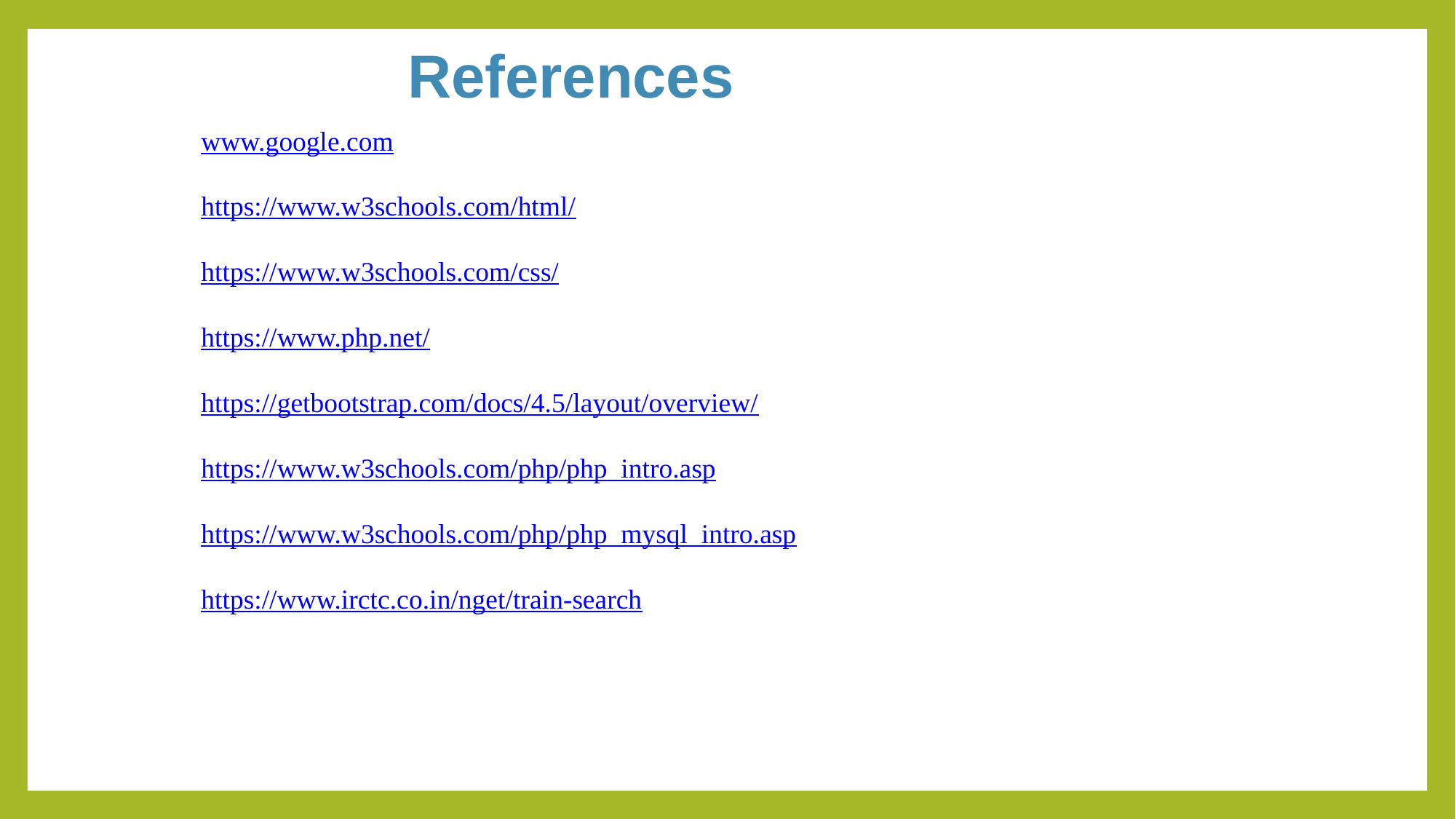

References
www.google.com

https://www.w3schools.com/html/

https://www.w3schools.com/css/

https://www.php.net/

https://getbootstrap.com/docs/4.5/layout/overview/

https://www.w3schools.com/php/php_intro.asp

https://www.w3schools.com/php/php_mysql_intro.asp

https://www.irctc.co.in/nget/train-search